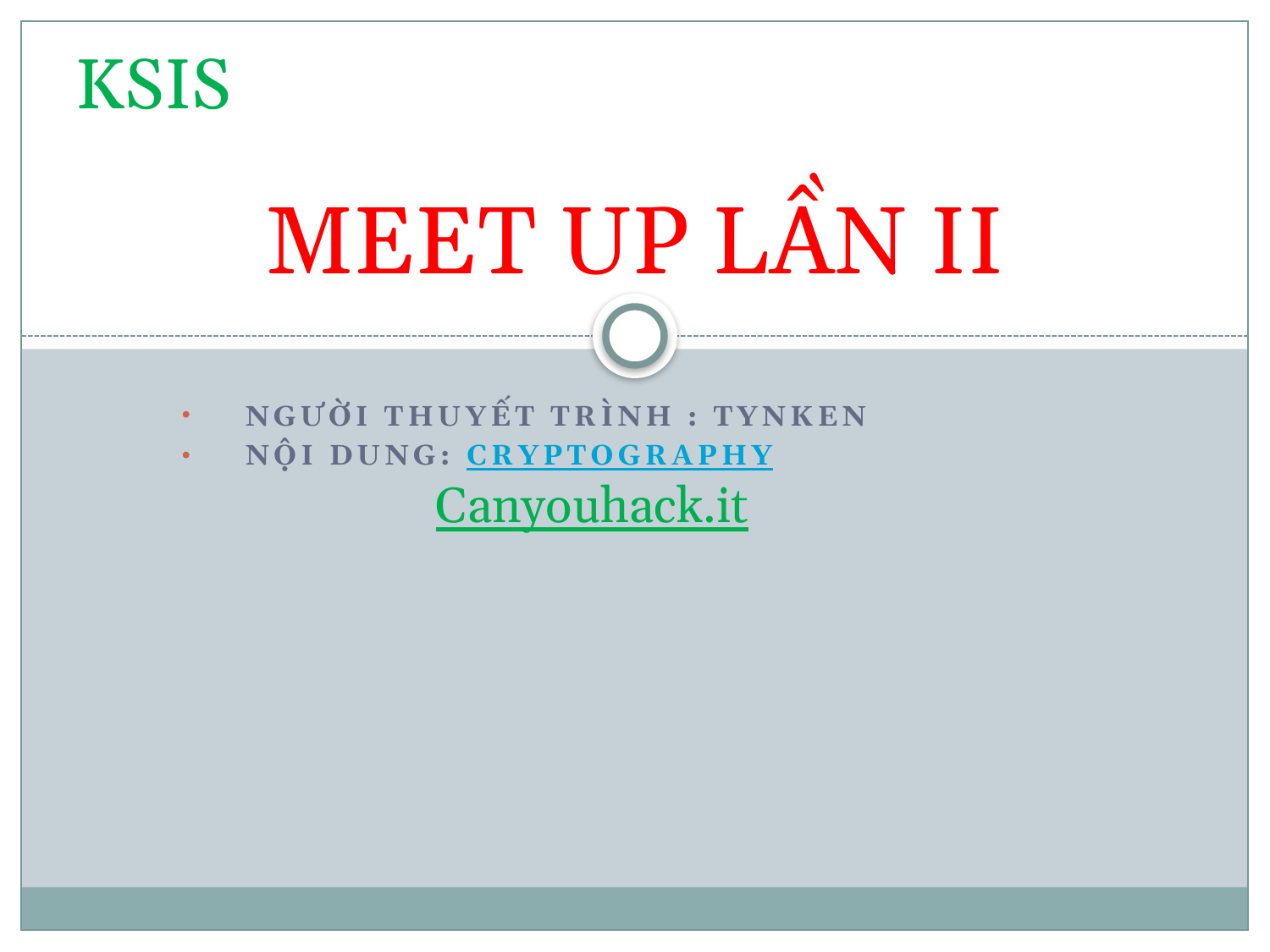

KSIS
# MEET UP LẦN II
Người thuyết trình : tynKen
Nội dung: Cryptography

Canyouhack.it